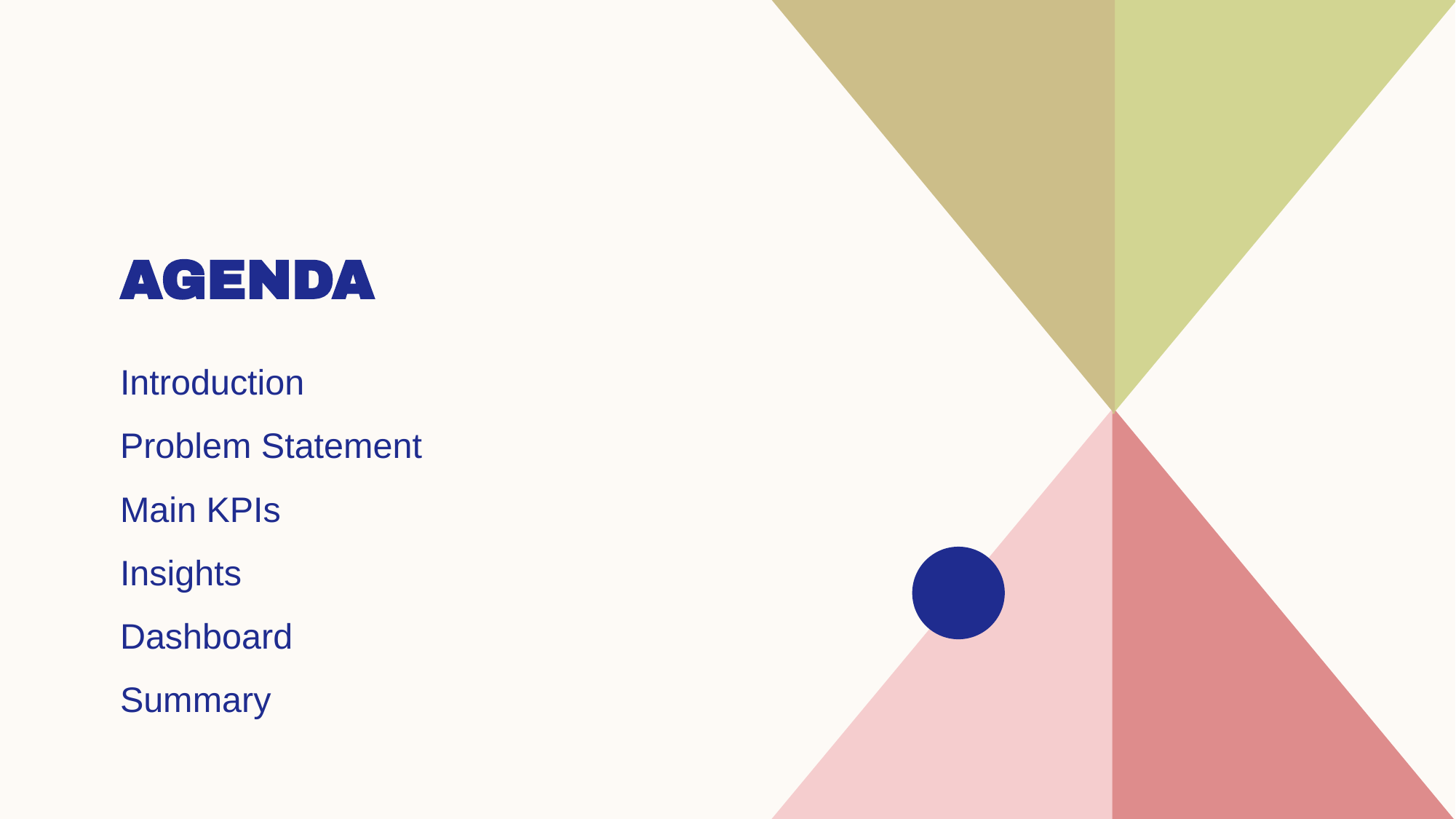

# agenda
Introduction
Problem Statement
Main KPIs
Insights
Dashboard
Summary